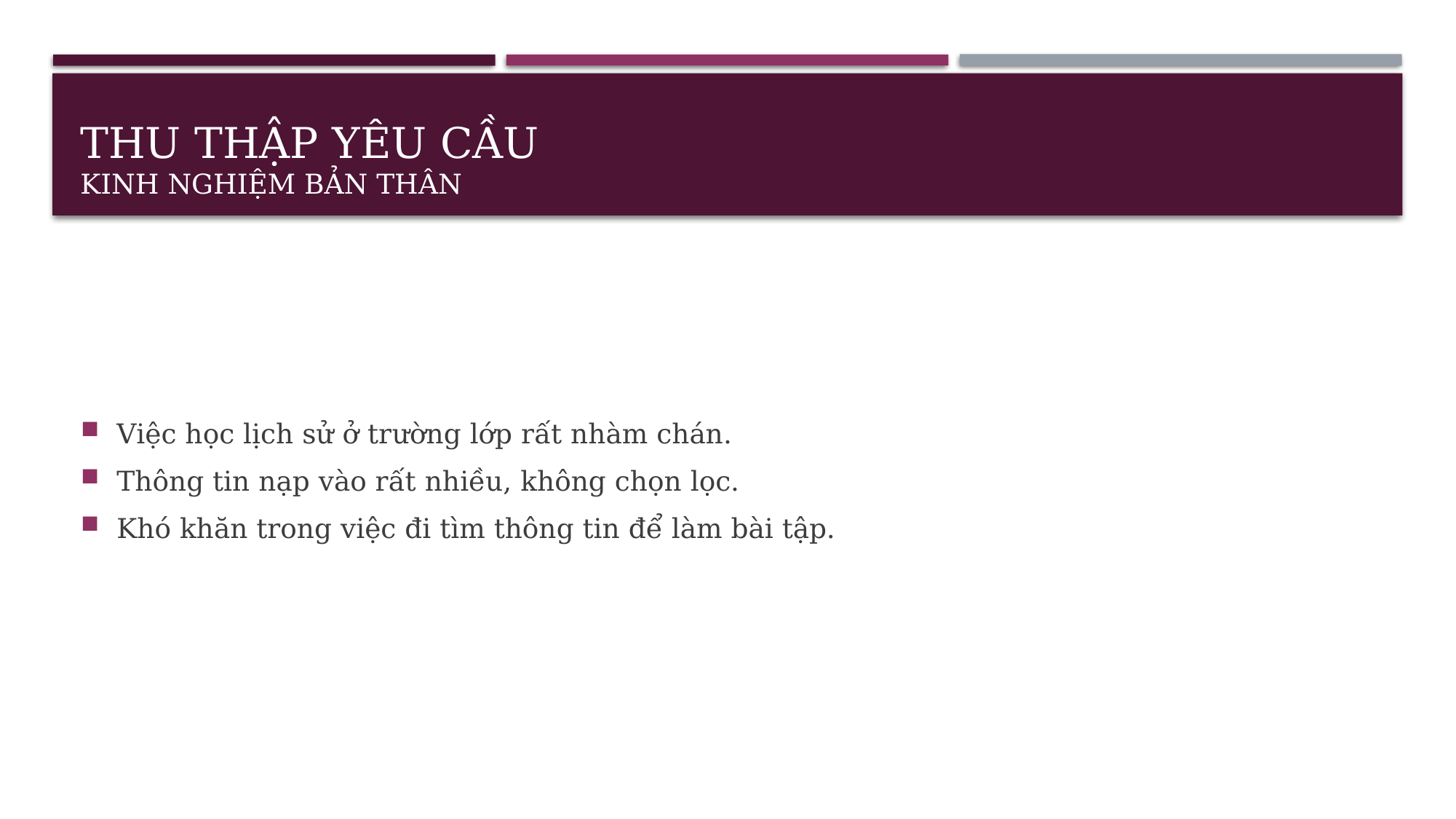

# Thu thập yêu cầu Kinh nghiệm bản thân
Việc học lịch sử ở trường lớp rất nhàm chán.
Thông tin nạp vào rất nhiều, không chọn lọc.
Khó khăn trong việc đi tìm thông tin để làm bài tập.